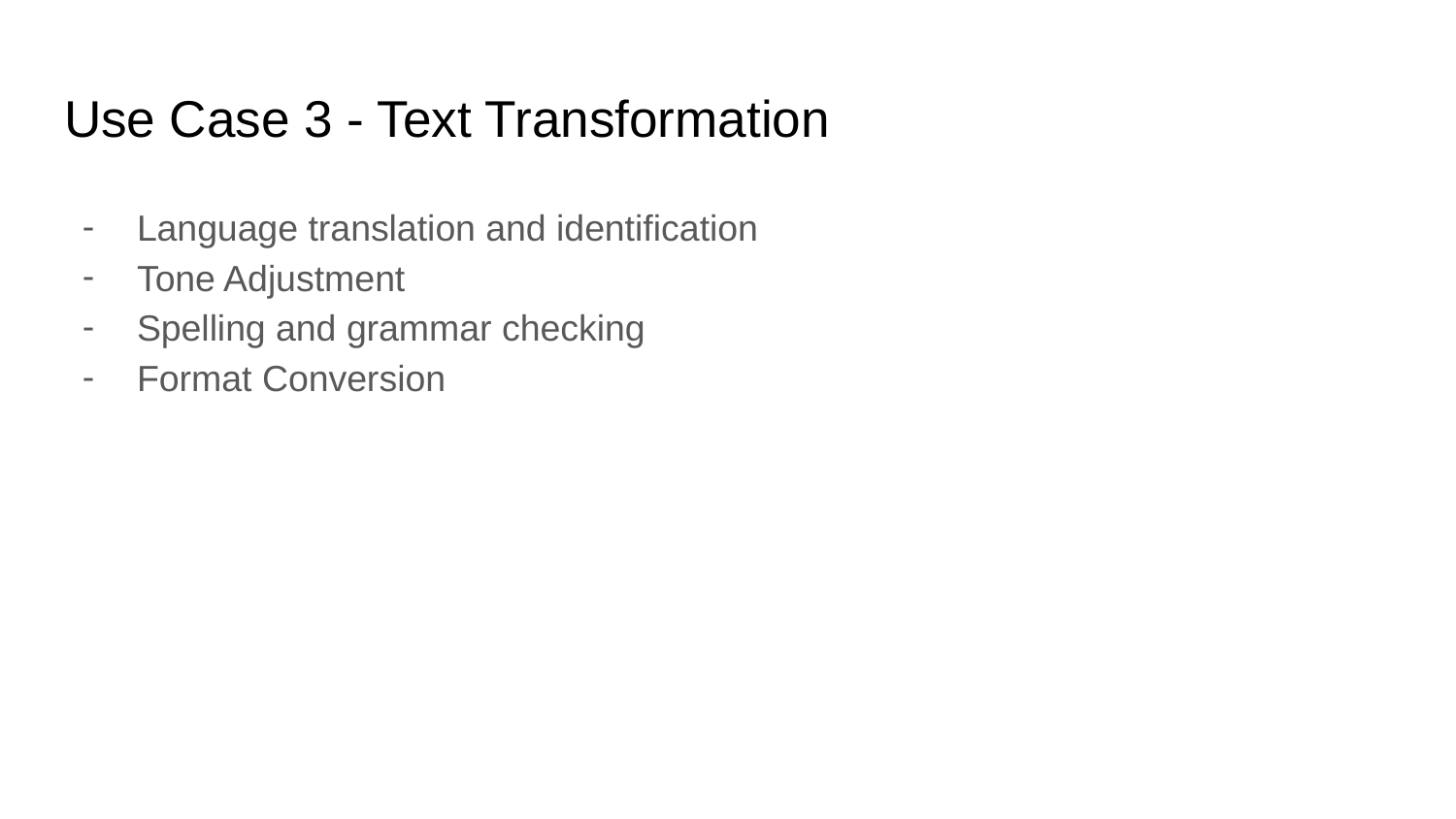

# Use Case 3 - Text Transformation
Language translation and identification
Tone Adjustment
Spelling and grammar checking
Format Conversion